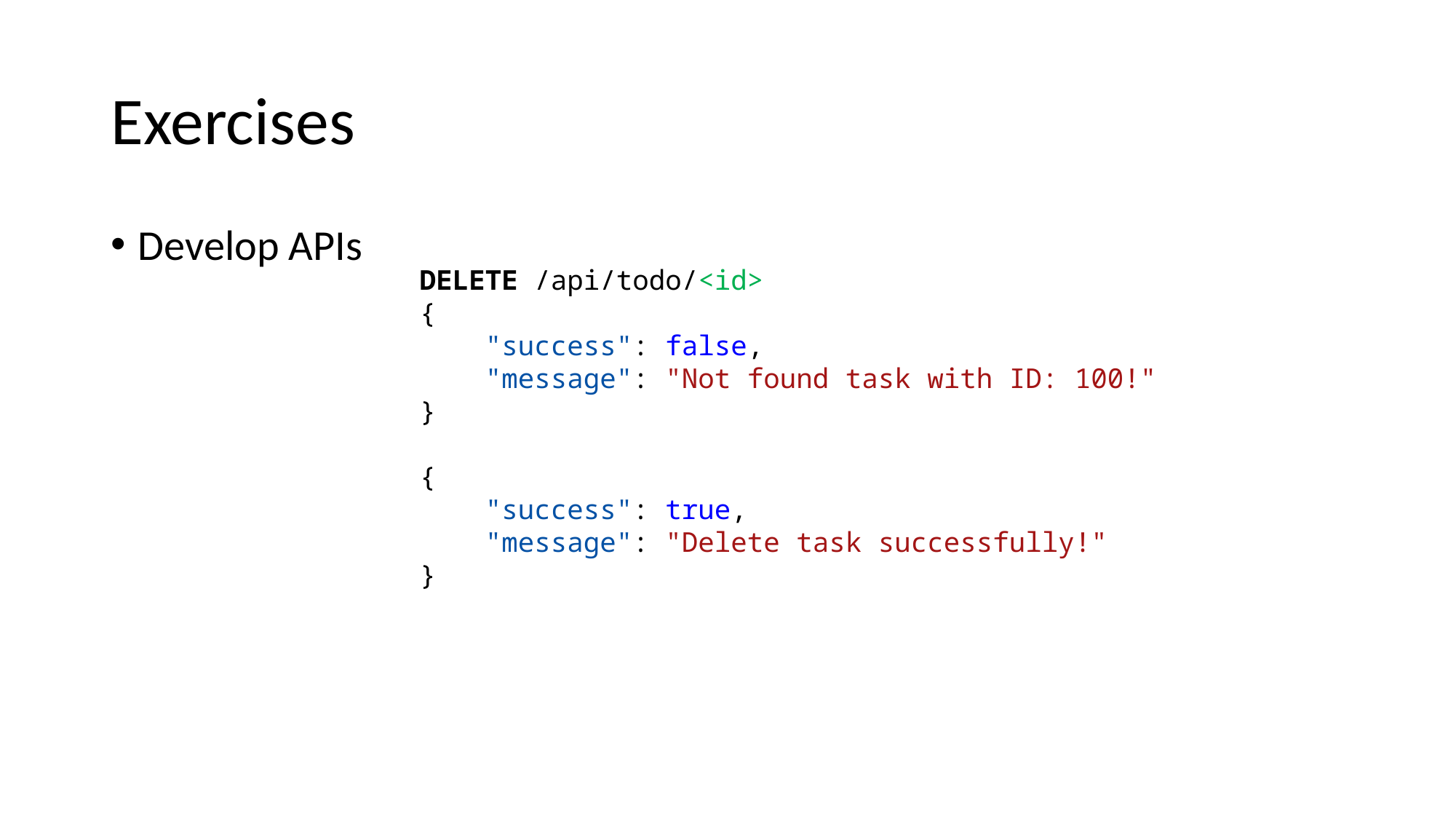

# Exercises
Develop APIs
DELETE /api/todo/<id>
{
    "success": false,
    "message": "Not found task with ID: 100!"
}
{
    "success": true,
    "message": "Delete task successfully!"
}